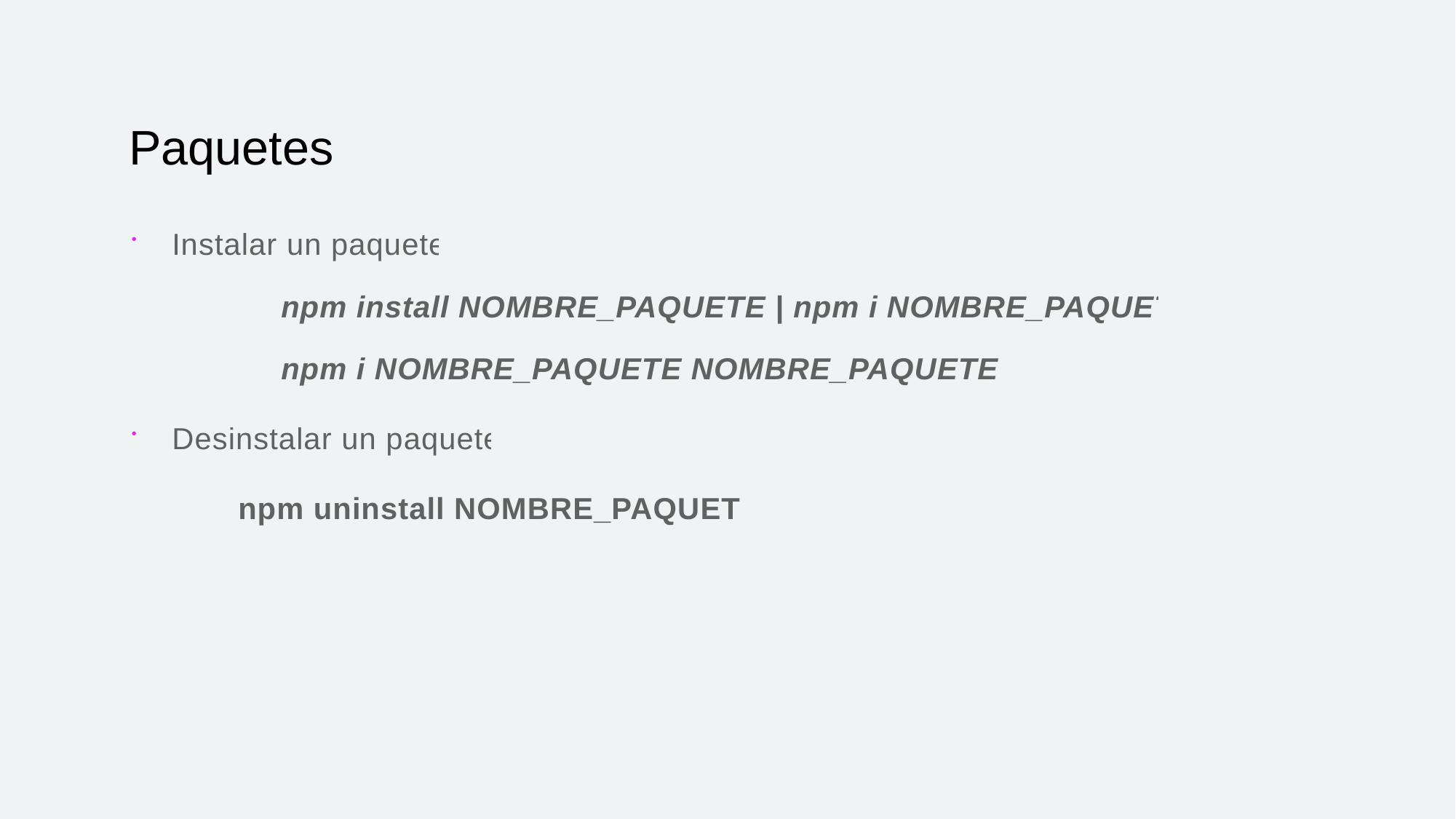

# Paquetes
Instalar un paquete:
	npm install NOMBRE_PAQUETE | npm i NOMBRE_PAQUETE
	npm i NOMBRE_PAQUETE NOMBRE_PAQUETE ...
Desinstalar un paquete:
	npm uninstall NOMBRE_PAQUETE